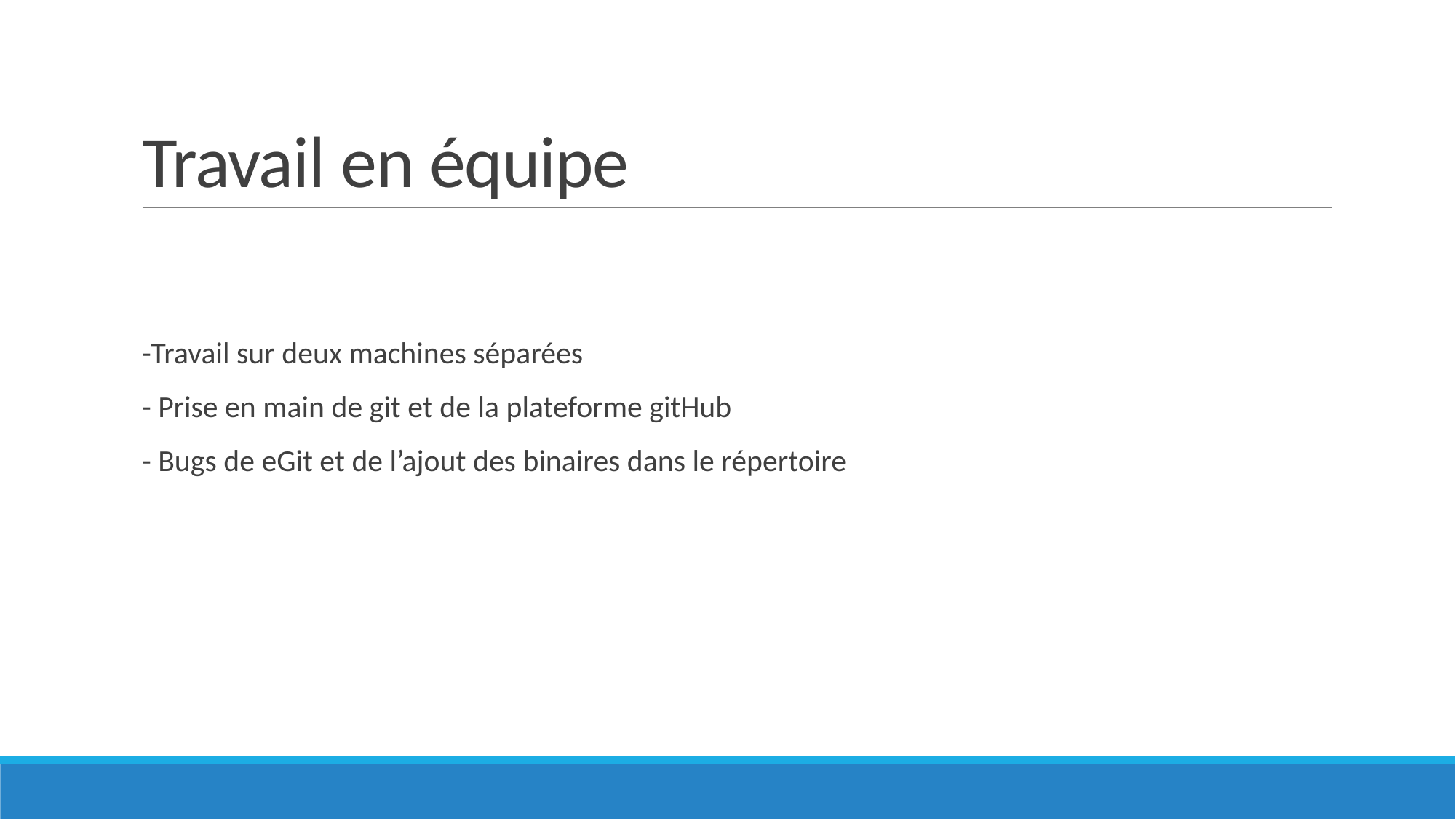

# Travail en équipe

-Travail sur deux machines séparées
- Prise en main de git et de la plateforme gitHub
- Bugs de eGit et de l’ajout des binaires dans le répertoire